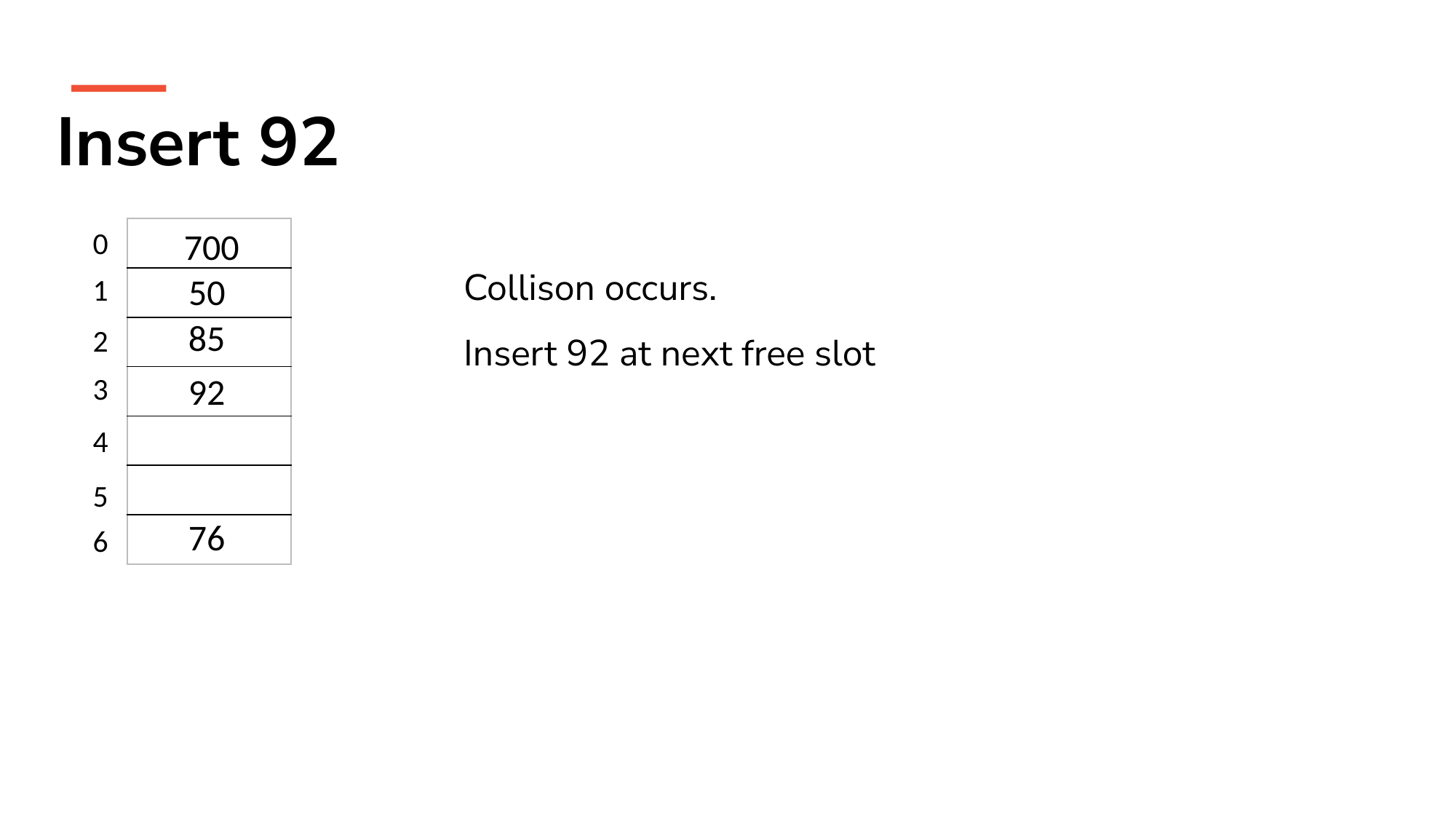

Insert 92
0
|  |
| --- |
|  |
|  |
|  |
|  |
|  |
|  |
700
Collison occurs.
Insert 92 at next free slot
50
1
85
2
92
3
4
5
76
6